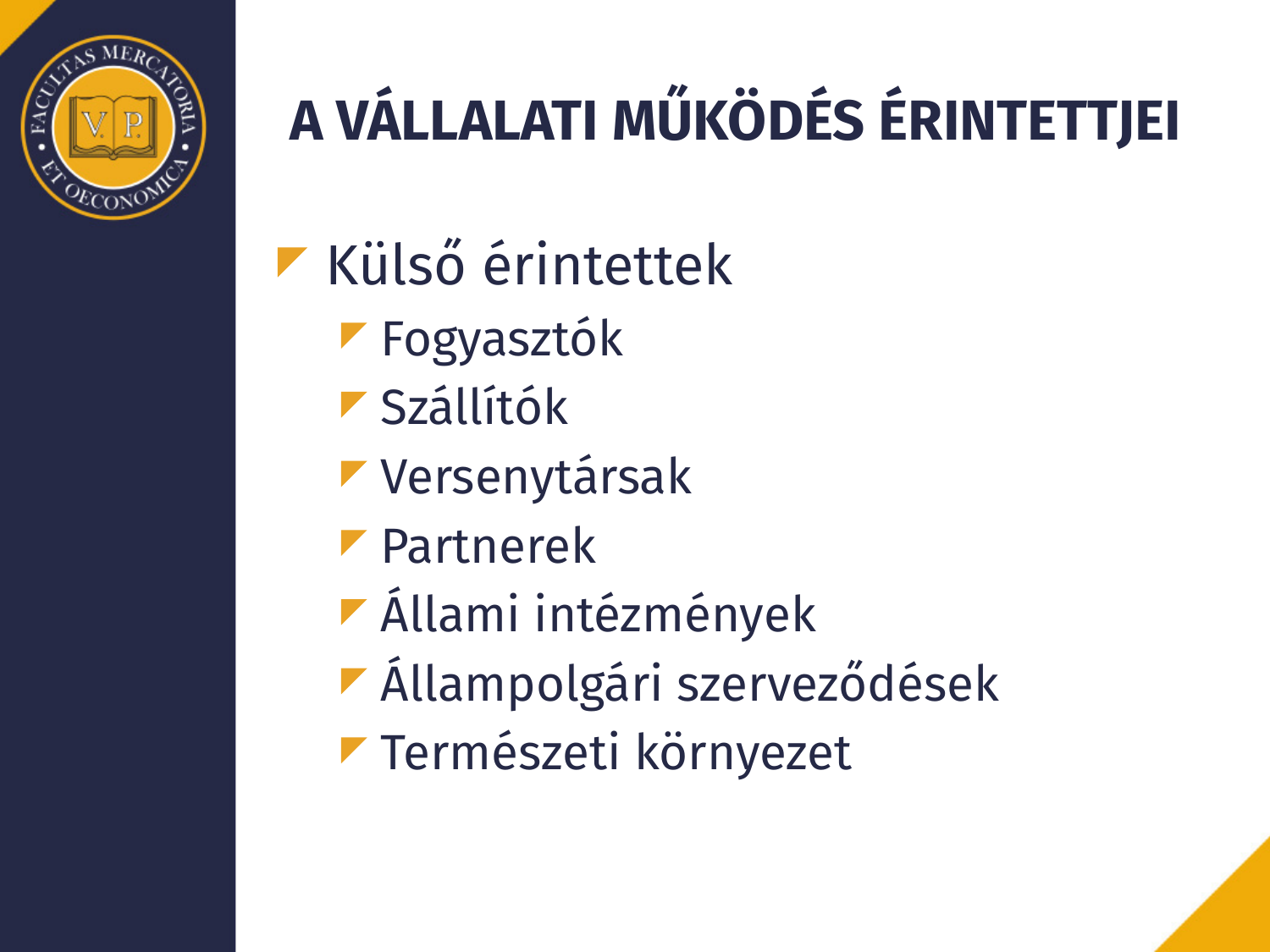

# A VÁLLALATI MŰKÖDÉS ÉRINTETTJEI
Külső érintettek
Fogyasztók
Szállítók
Versenytársak
Partnerek
Állami intézmények
Állampolgári szerveződések
Természeti környezet